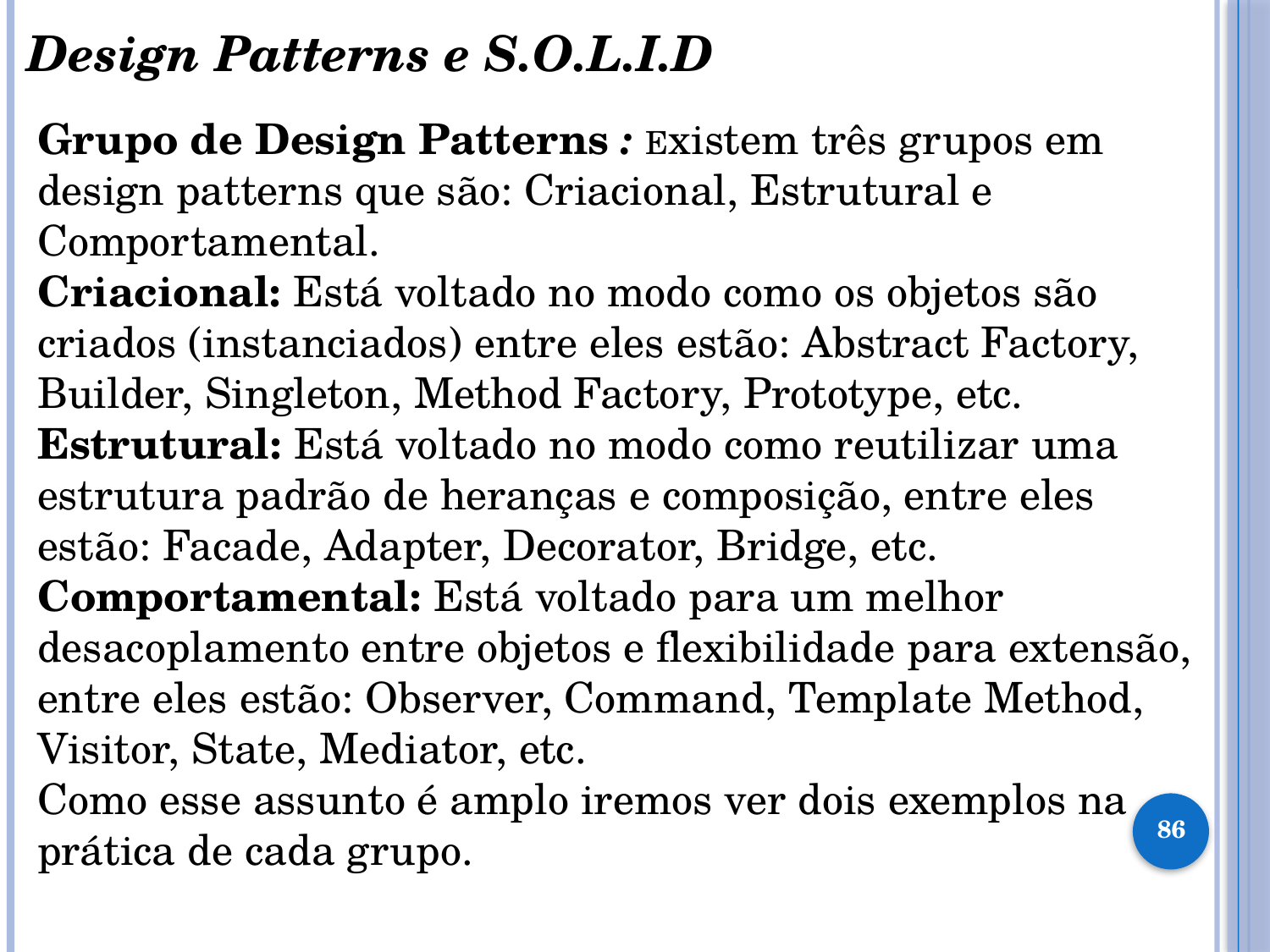

Design Patterns e S.O.L.I.D
Grupo de Design Patterns : Existem três grupos em design patterns que são: Criacional, Estrutural e Comportamental.
Criacional: Está voltado no modo como os objetos são criados (instanciados) entre eles estão: Abstract Factory, Builder, Singleton, Method Factory, Prototype, etc.
Estrutural: Está voltado no modo como reutilizar uma estrutura padrão de heranças e composição, entre eles estão: Facade, Adapter, Decorator, Bridge, etc.
Comportamental: Está voltado para um melhor desacoplamento entre objetos e flexibilidade para extensão, entre eles estão: Observer, Command, Template Method, Visitor, State, Mediator, etc.
Como esse assunto é amplo iremos ver dois exemplos na
prática de cada grupo.

86